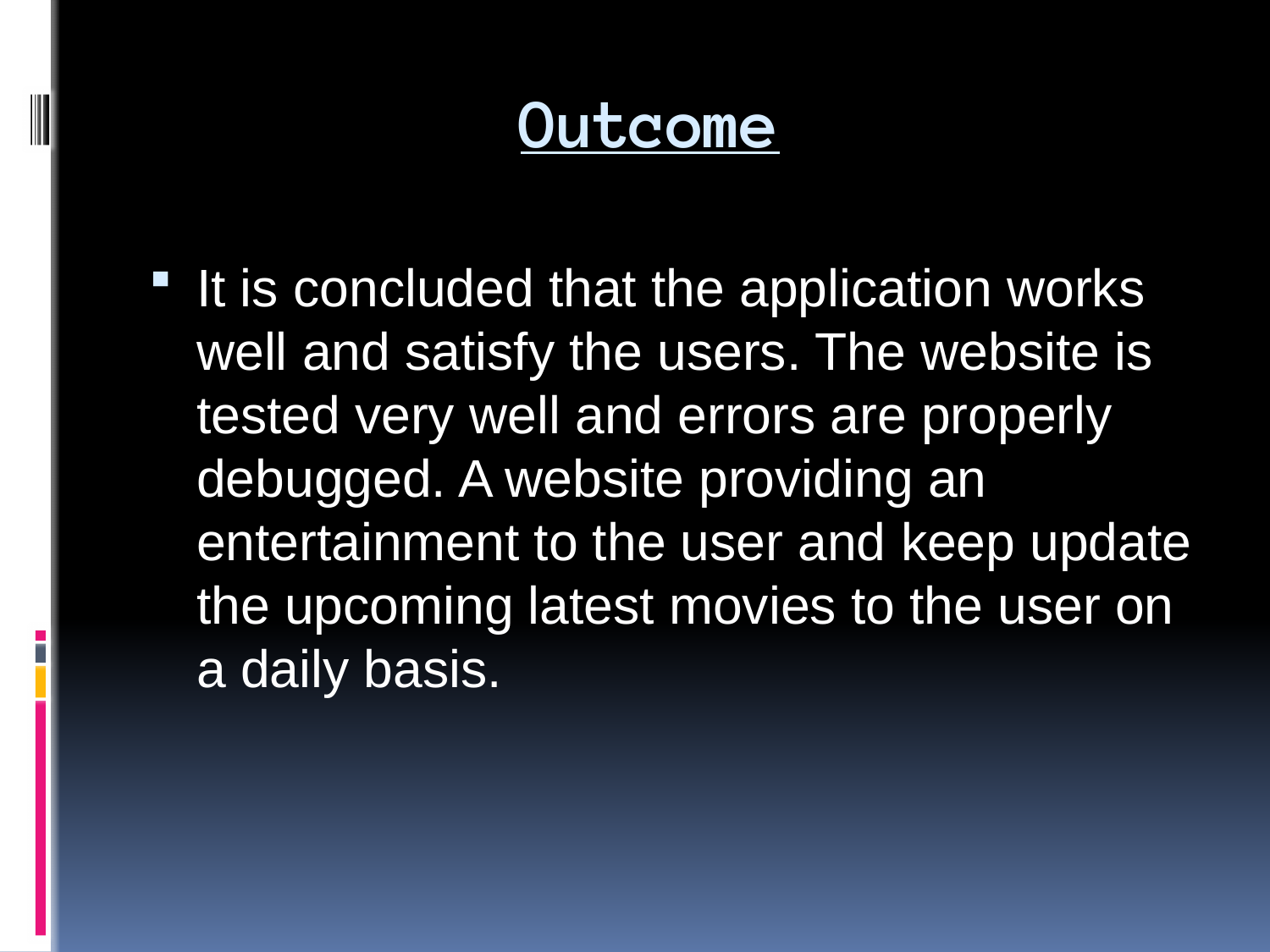

# Outcome
It is concluded that the application works well and satisfy the users. The website is tested very well and errors are properly debugged. A website providing an entertainment to the user and keep update the upcoming latest movies to the user on a daily basis.